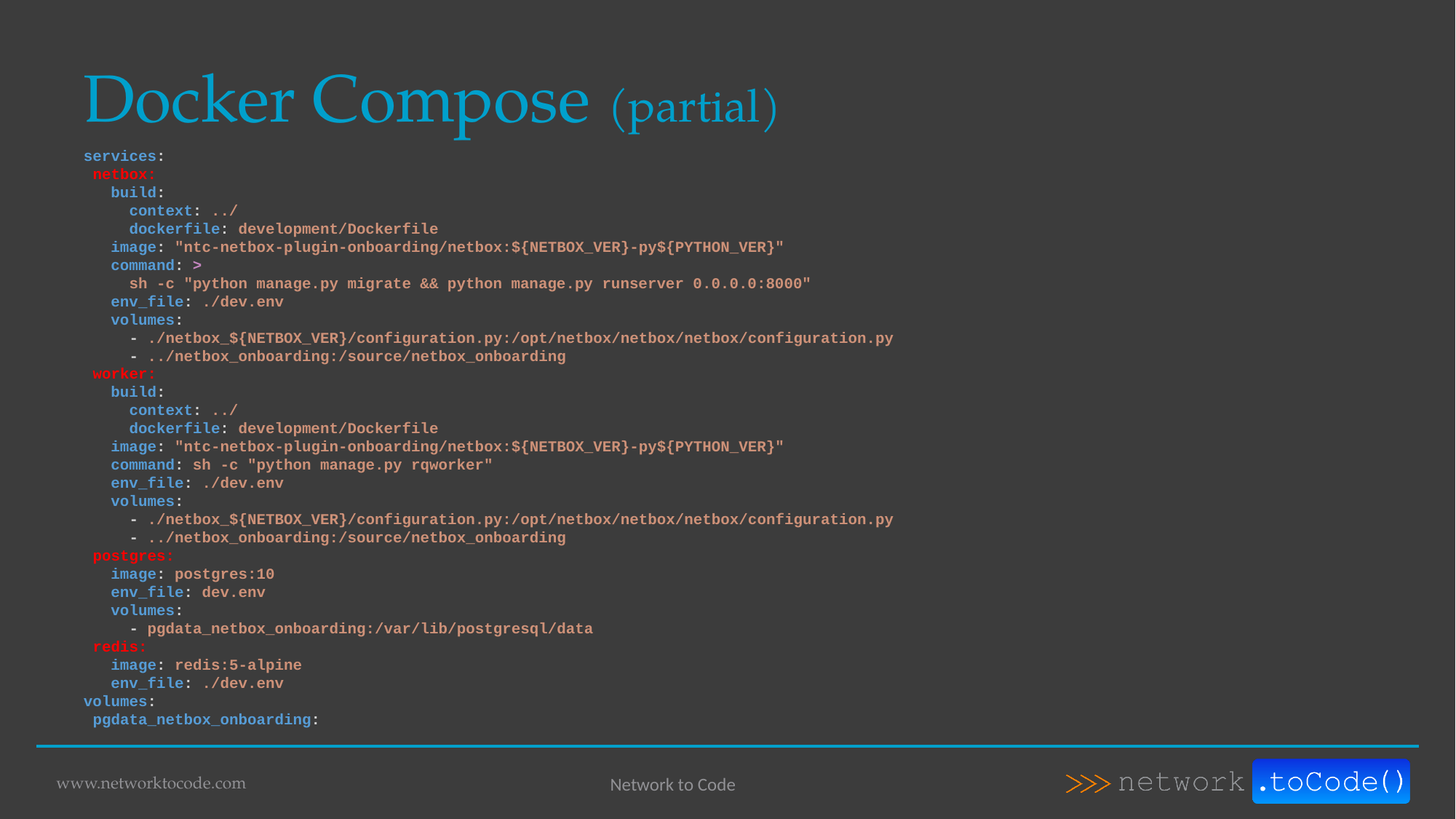

# Docker Compose (partial)
services:
 netbox:
   build:
     context: ../
     dockerfile: development/Dockerfile
   image: "ntc-netbox-plugin-onboarding/netbox:${NETBOX_VER}-py${PYTHON_VER}"
   command: >
     sh -c "python manage.py migrate && python manage.py runserver 0.0.0.0:8000"
   env_file: ./dev.env
   volumes:
     - ./netbox_${NETBOX_VER}/configuration.py:/opt/netbox/netbox/netbox/configuration.py
     - ../netbox_onboarding:/source/netbox_onboarding
 worker:
   build:
     context: ../
     dockerfile: development/Dockerfile
   image: "ntc-netbox-plugin-onboarding/netbox:${NETBOX_VER}-py${PYTHON_VER}"
   command: sh -c "python manage.py rqworker"
   env_file: ./dev.env
   volumes:
     - ./netbox_${NETBOX_VER}/configuration.py:/opt/netbox/netbox/netbox/configuration.py
     - ../netbox_onboarding:/source/netbox_onboarding
 postgres:
   image: postgres:10
   env_file: dev.env
   volumes:
     - pgdata_netbox_onboarding:/var/lib/postgresql/data
 redis:
   image: redis:5-alpine
   env_file: ./dev.env
volumes:
 pgdata_netbox_onboarding: